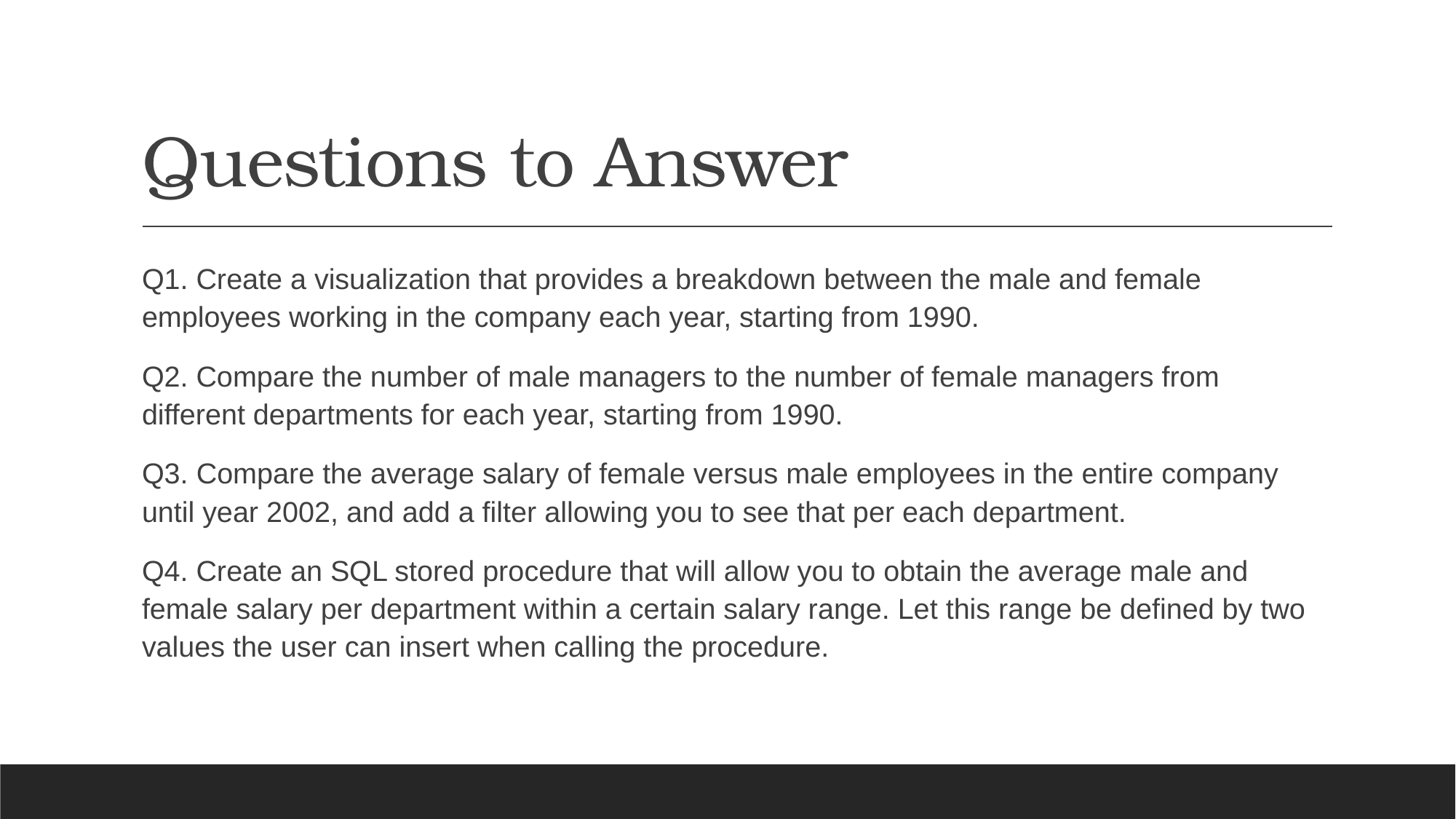

# Questions to Answer
Q1. Create a visualization that provides a breakdown between the male and female employees working in the company each year, starting from 1990.
Q2. Compare the number of male managers to the number of female managers from different departments for each year, starting from 1990.
Q3. Compare the average salary of female versus male employees in the entire company until year 2002, and add a filter allowing you to see that per each department.
Q4. Create an SQL stored procedure that will allow you to obtain the average male and female salary per department within a certain salary range. Let this range be defined by two values the user can insert when calling the procedure.